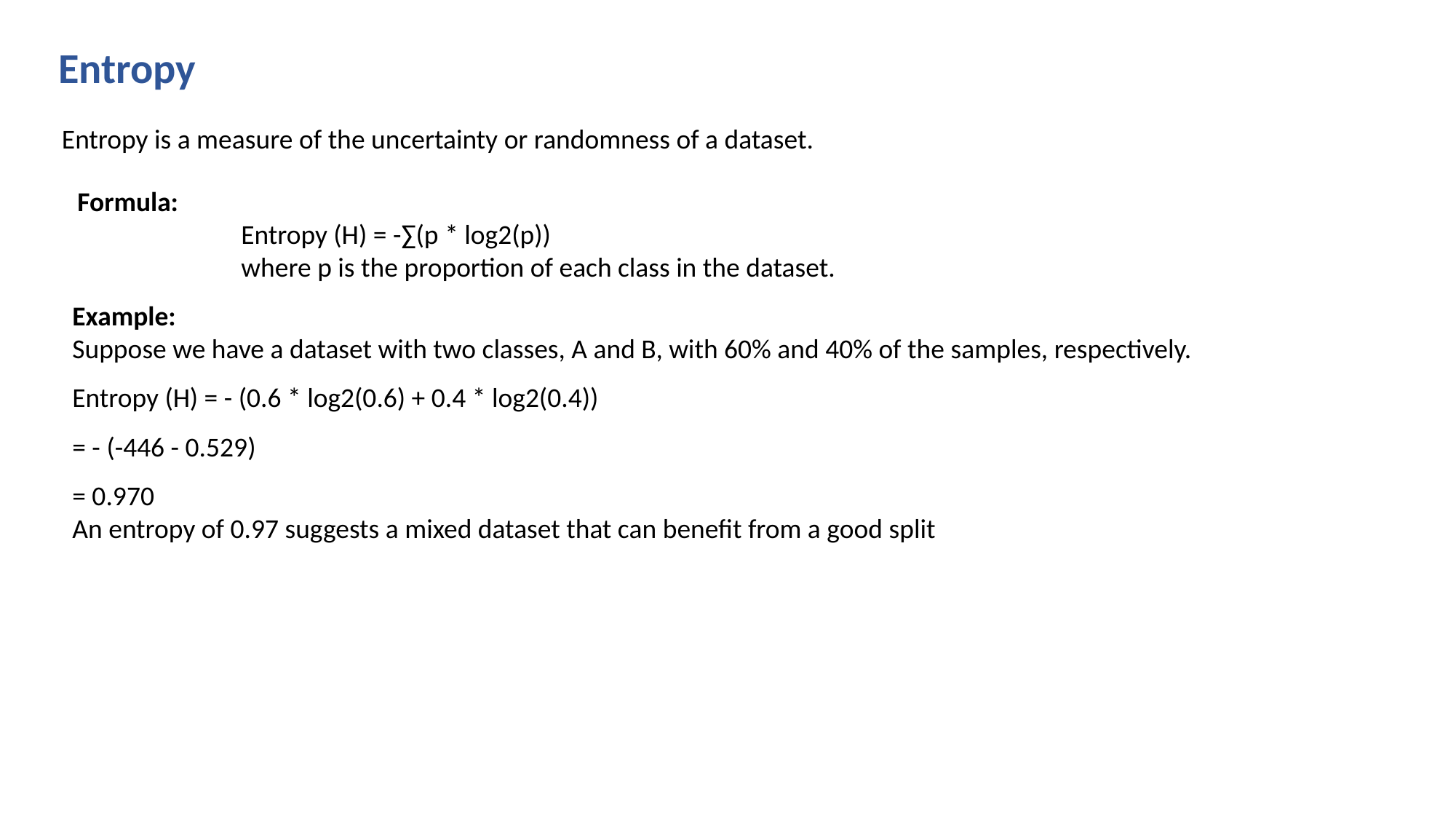

Entropy
Entropy is a measure of the uncertainty or randomness of a dataset.
Formula:
Entropy (H) = -∑(p * log2(p))
where p is the proportion of each class in the dataset.
Example:
Suppose we have a dataset with two classes, A and B, with 60% and 40% of the samples, respectively.
Entropy (H) = - (0.6 * log2(0.6) + 0.4 * log2(0.4))
= - (-446 - 0.529)
= 0.970
An entropy of 0.97 suggests a mixed dataset that can benefit from a good split